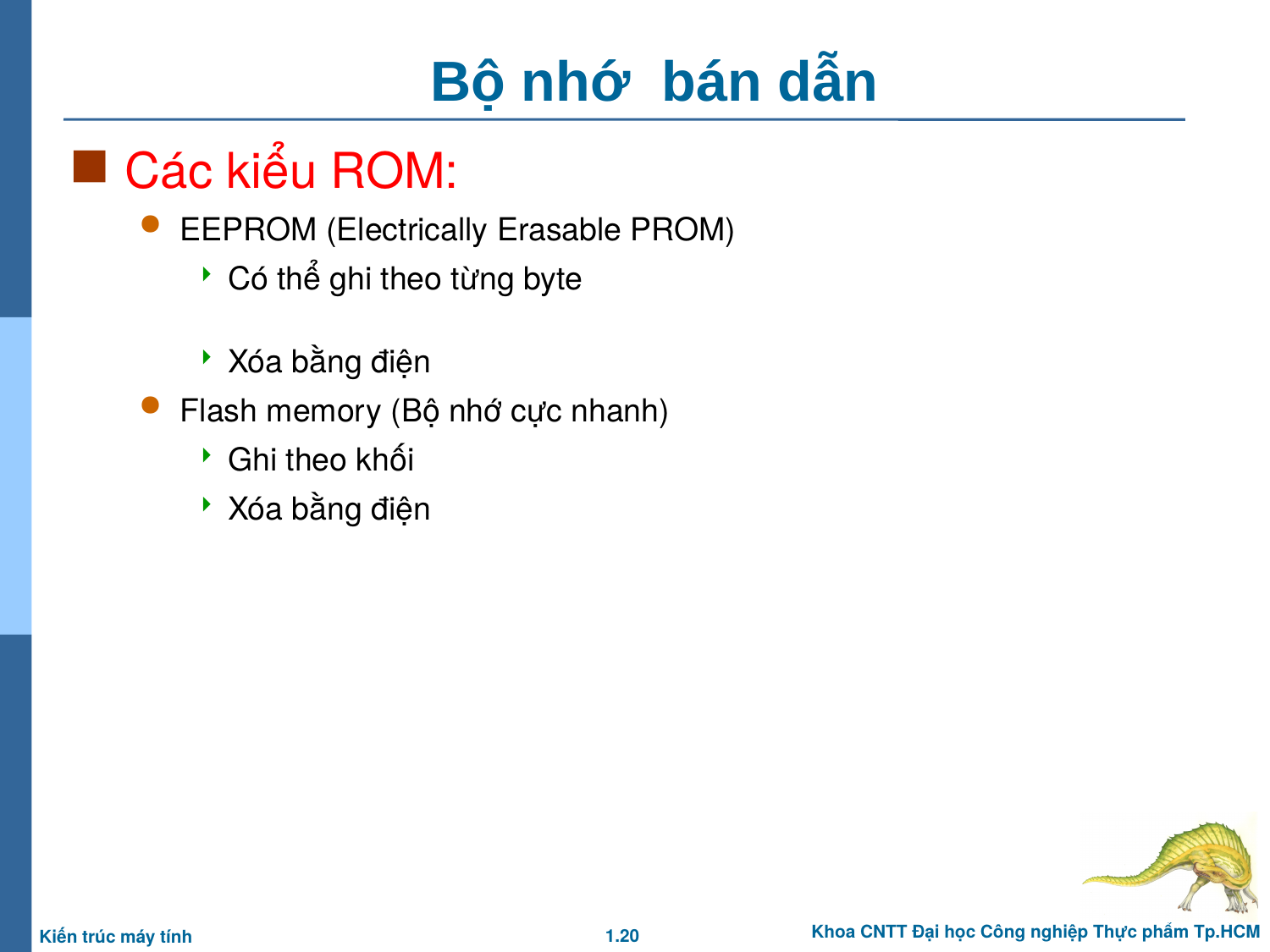

# Bộ nhớ  bán dẫn
Các kiểu ROM:
EEPROM (Electrically Erasable PROM)
Có thể ghi theo từng byte

Xóa bằng điện
Flash memory (Bộ nhớ cực nhanh)
Ghi theo khối
Xóa bằng điện